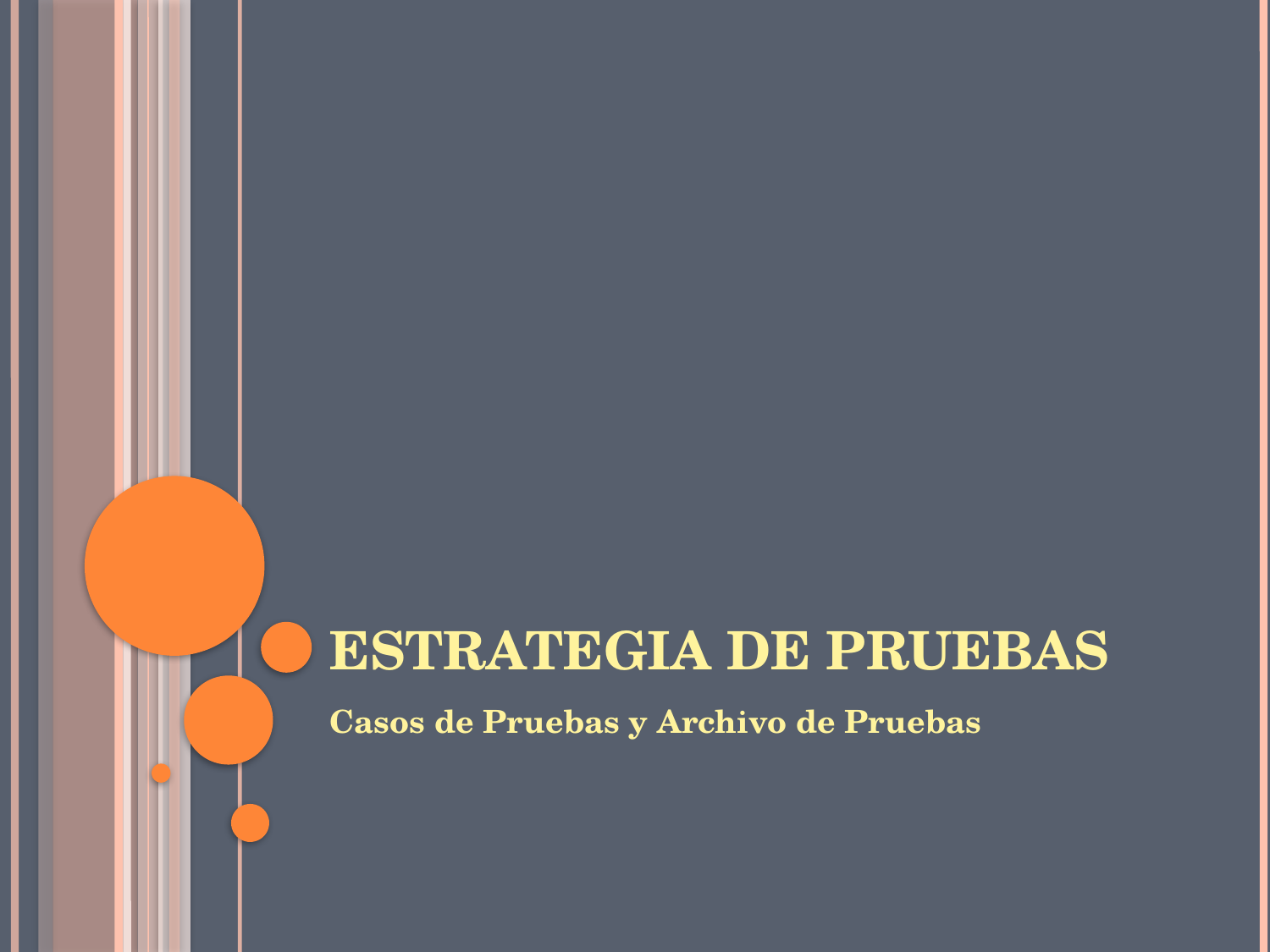

# Estrategia de pruebas
Casos de Pruebas y Archivo de Pruebas